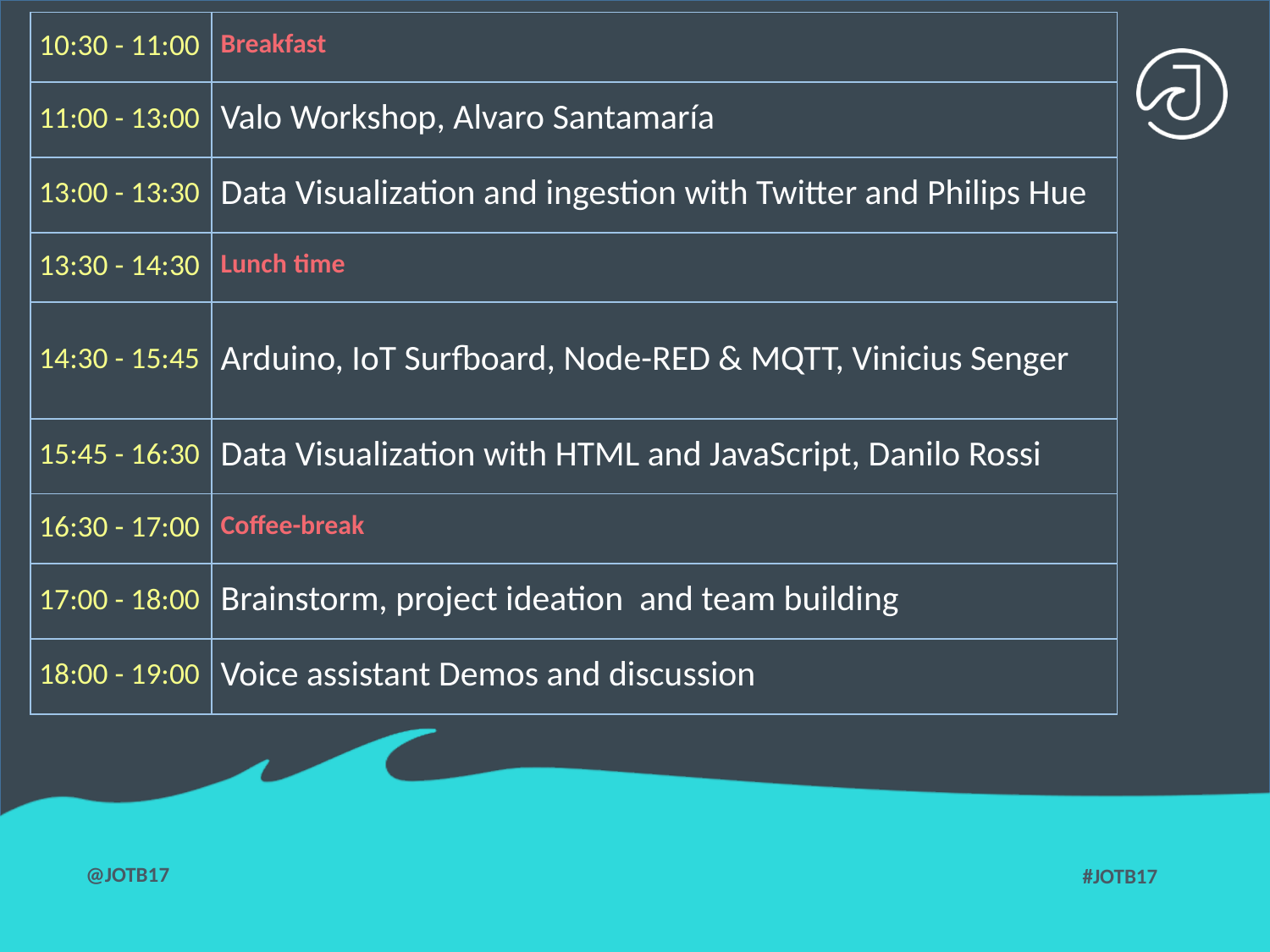

| 10:30 - 11:00 | Breakfast |  |
| --- | --- | --- |
| 11:00 - 13:00 | Valo Workshop, Alvaro Santamaría |  |
| 13:00 - 13:30 | Data Visualization and ingestion with Twitter and Philips Hue |  |
| 13:30 - 14:30 | Lunch time |  |
| 14:30 - 15:45 | Arduino, IoT Surfboard, Node-RED & MQTT, Vinicius Senger |  |
| 15:45 - 16:30 | Data Visualization with HTML and JavaScript, Danilo Rossi |  |
| 16:30 - 17:00 | Coffee-break |  |
| 17:00 - 18:00 | Brainstorm, project ideation and team building |  |
| 18:00 - 19:00 | Voice assistant Demos and discussion |  |